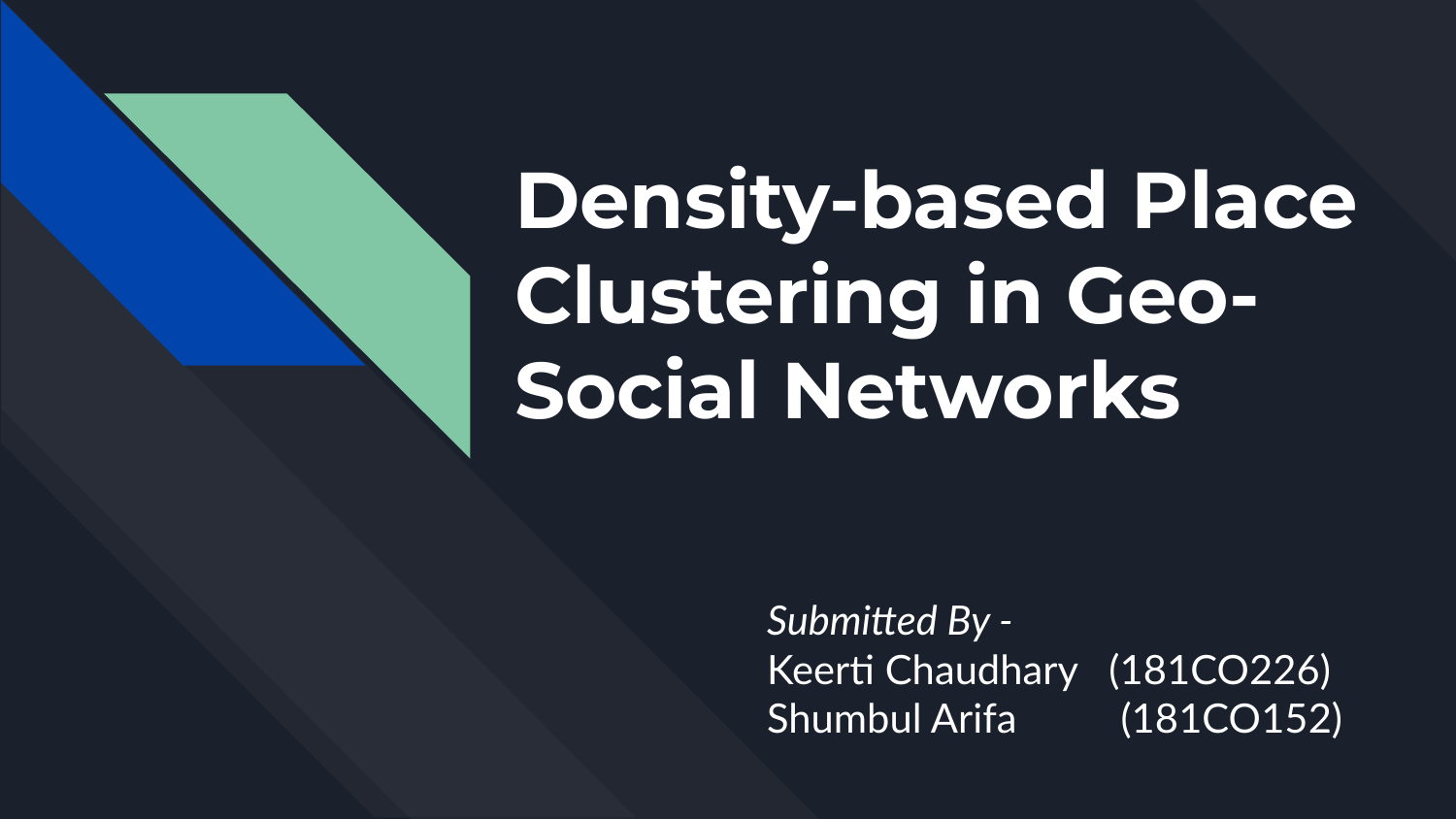

# Density-based Place Clustering in Geo-Social Networks
Submitted By -
Keerti Chaudhary   (181CO226)
Shumbul Arifa	      (181CO152)